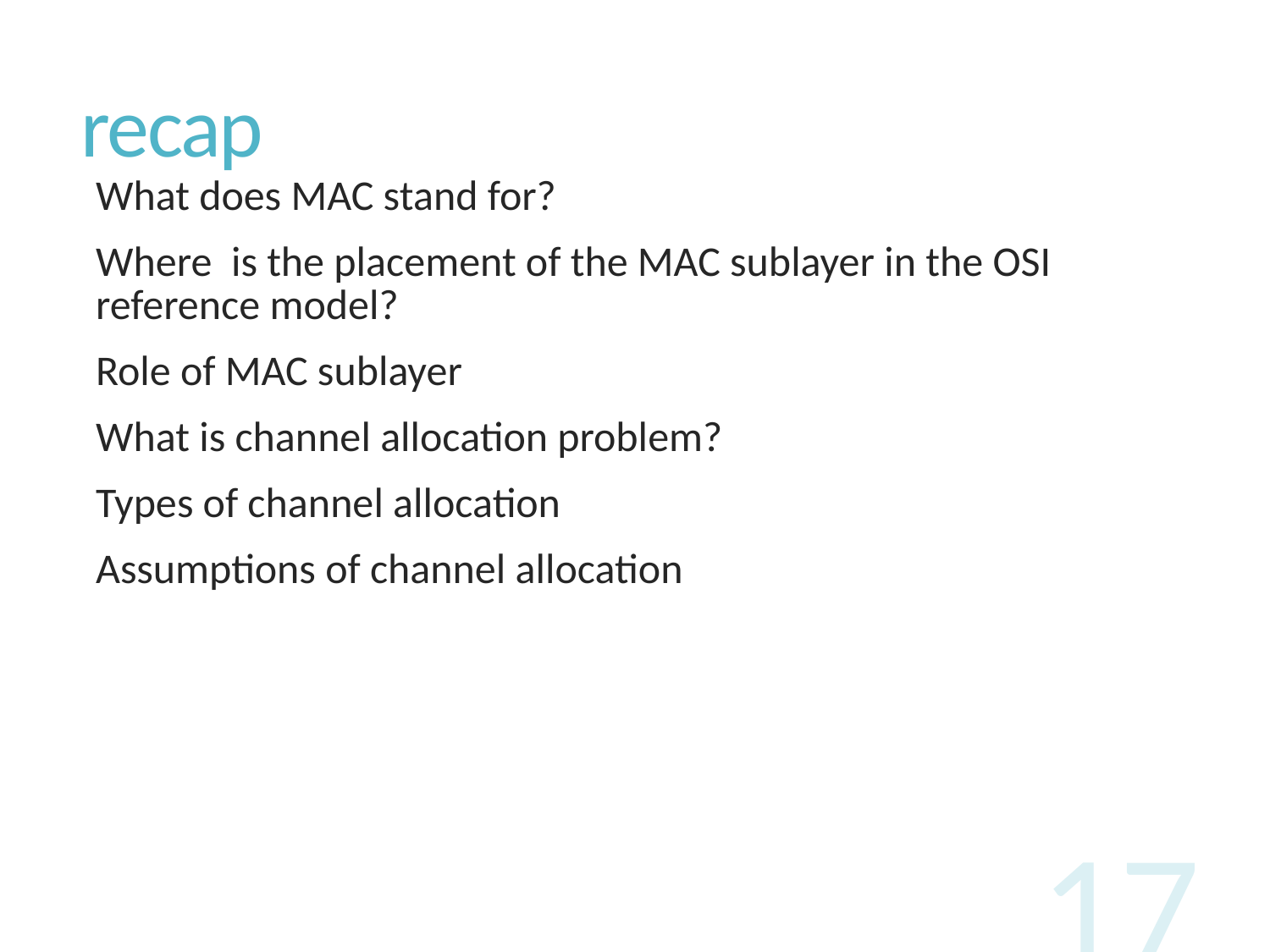

# recap
What does MAC stand for?
Where  is the placement of the MAC sublayer in the OSI reference model?
Role of MAC sublayer
What is channel allocation problem?
Types of channel allocation
Assumptions of channel allocation

17